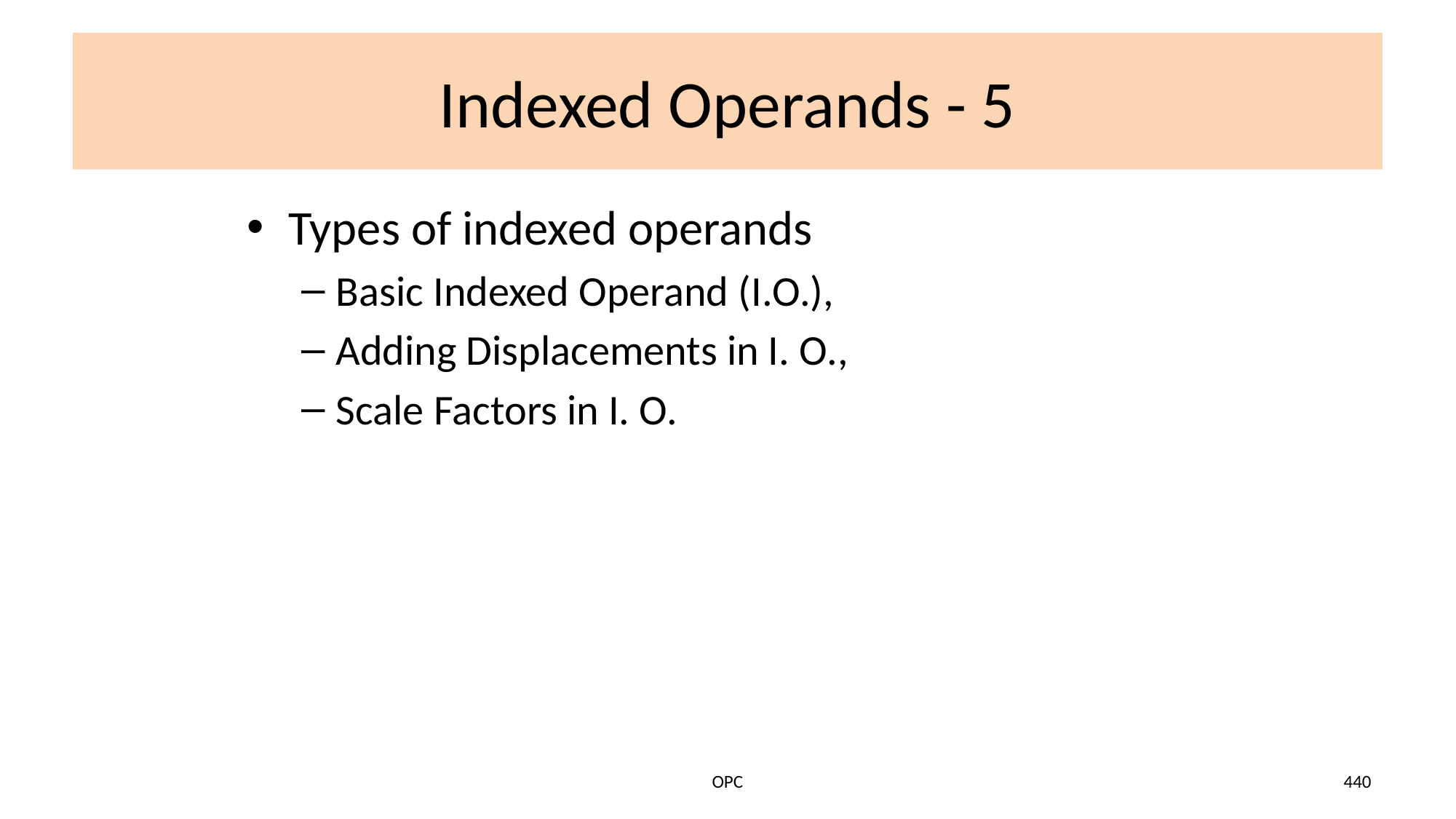

# Indexed Operands - 5
Types of indexed operands
Basic Indexed Operand (I.O.),
Adding Displacements in I. O.,
Scale Factors in I. O.

OPC
440